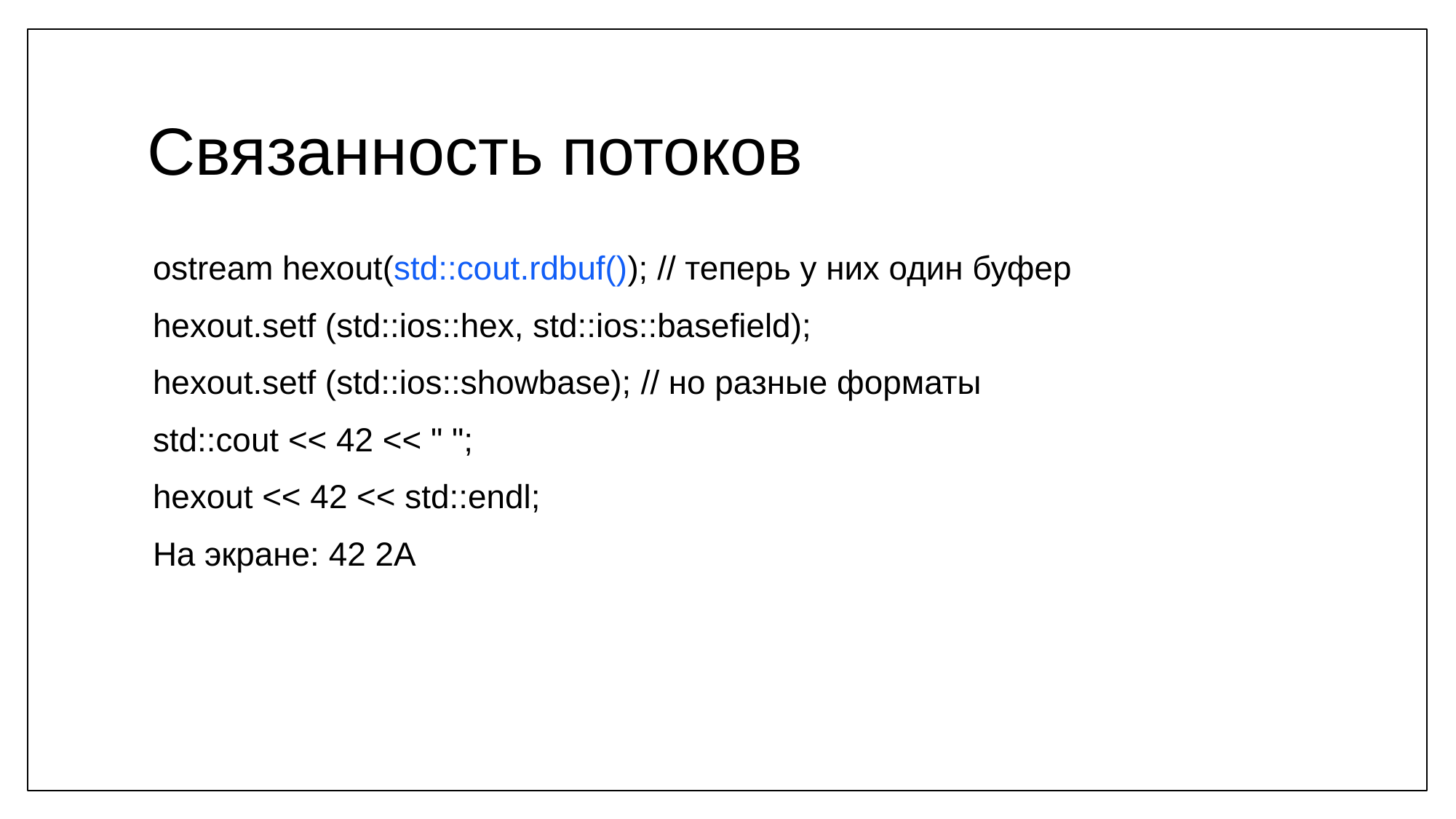

# Связанность потоков
ostream hexout(std::cout.rdbuf()); // теперь у них один буфер
hexout.setf (std::ios::hex, std::ios::basefield);
hexout.setf (std::ios::showbase); // но разные форматы
std::cout << 42 << " ";
hexout << 42 << std::endl;
На экране: 42 2A